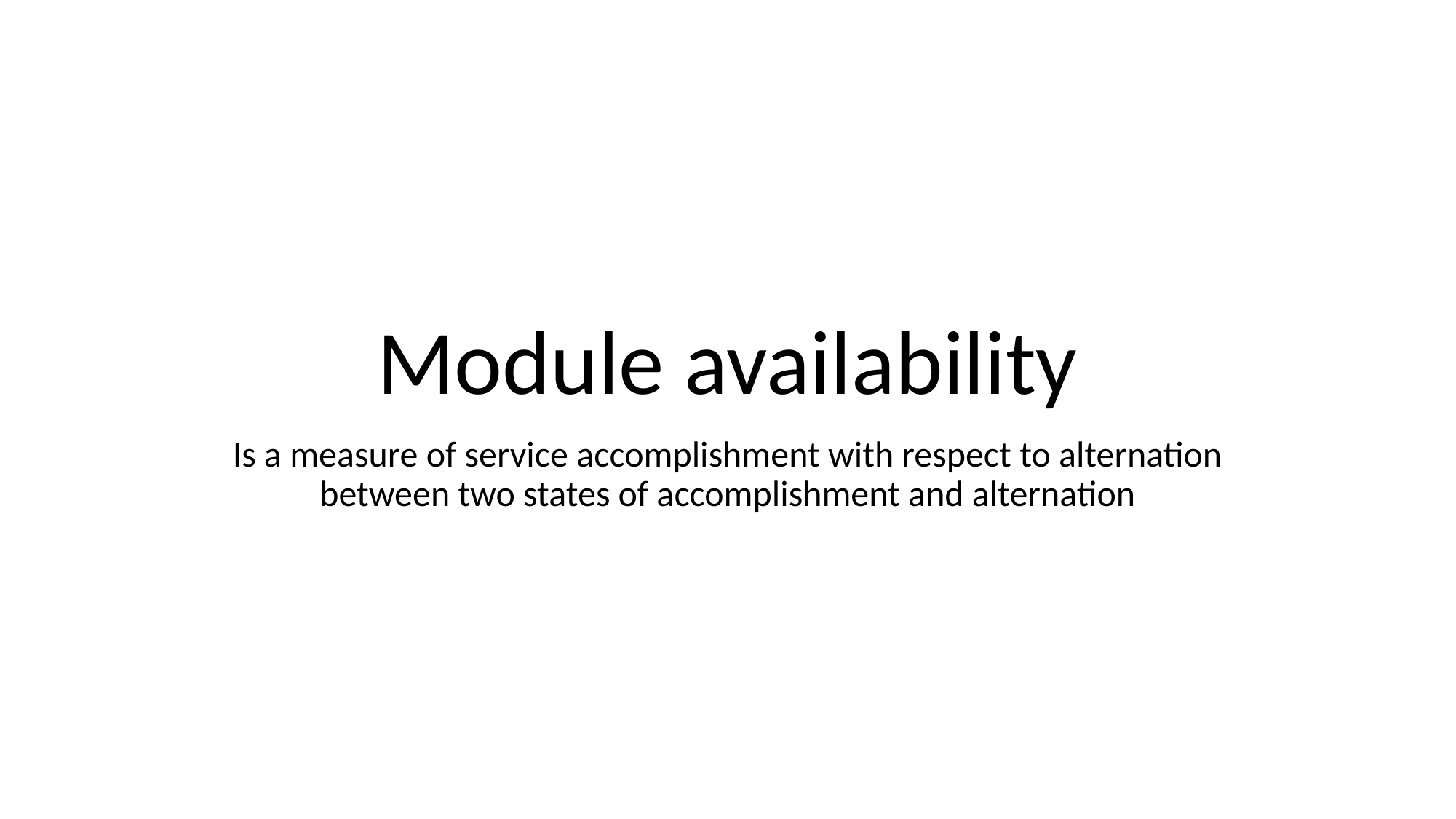

# Module availability
Is a measure of service accomplishment with respect to alternation between two states of accomplishment and alternation